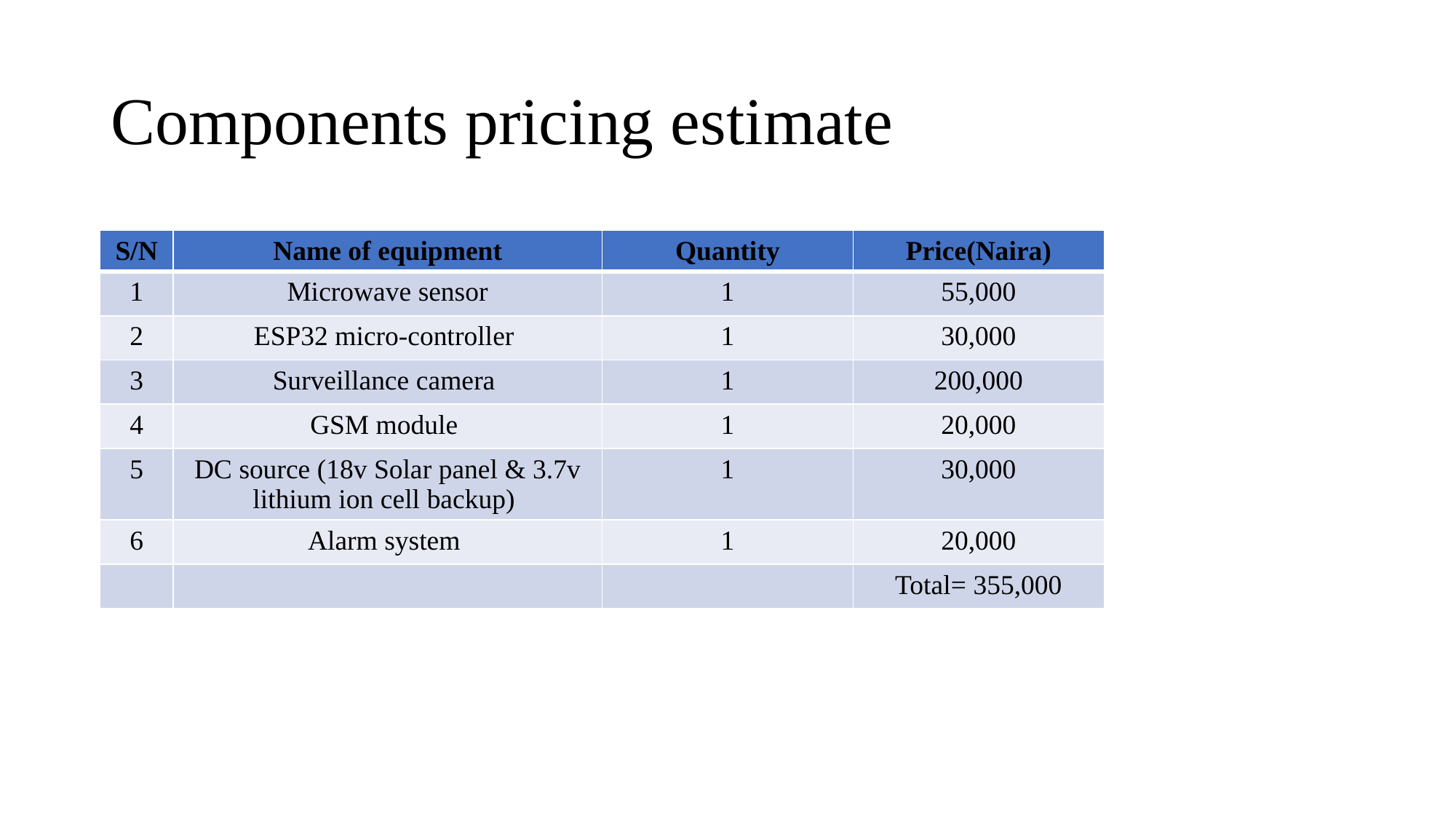

# Components pricing estimate
| S/N | Name of equipment | Quantity | Price(Naira) |
| --- | --- | --- | --- |
| 1 | Microwave sensor | 1 | 55,000 |
| 2 | ESP32 micro-controller | 1 | 30,000 |
| 3 | Surveillance camera | 1 | 200,000 |
| 4 | GSM module | 1 | 20,000 |
| 5 | DC source (18v Solar panel & 3.7v lithium ion cell backup) | 1 | 30,000 |
| 6 | Alarm system | 1 | 20,000 |
|  |  |  | Total= 355,000 |